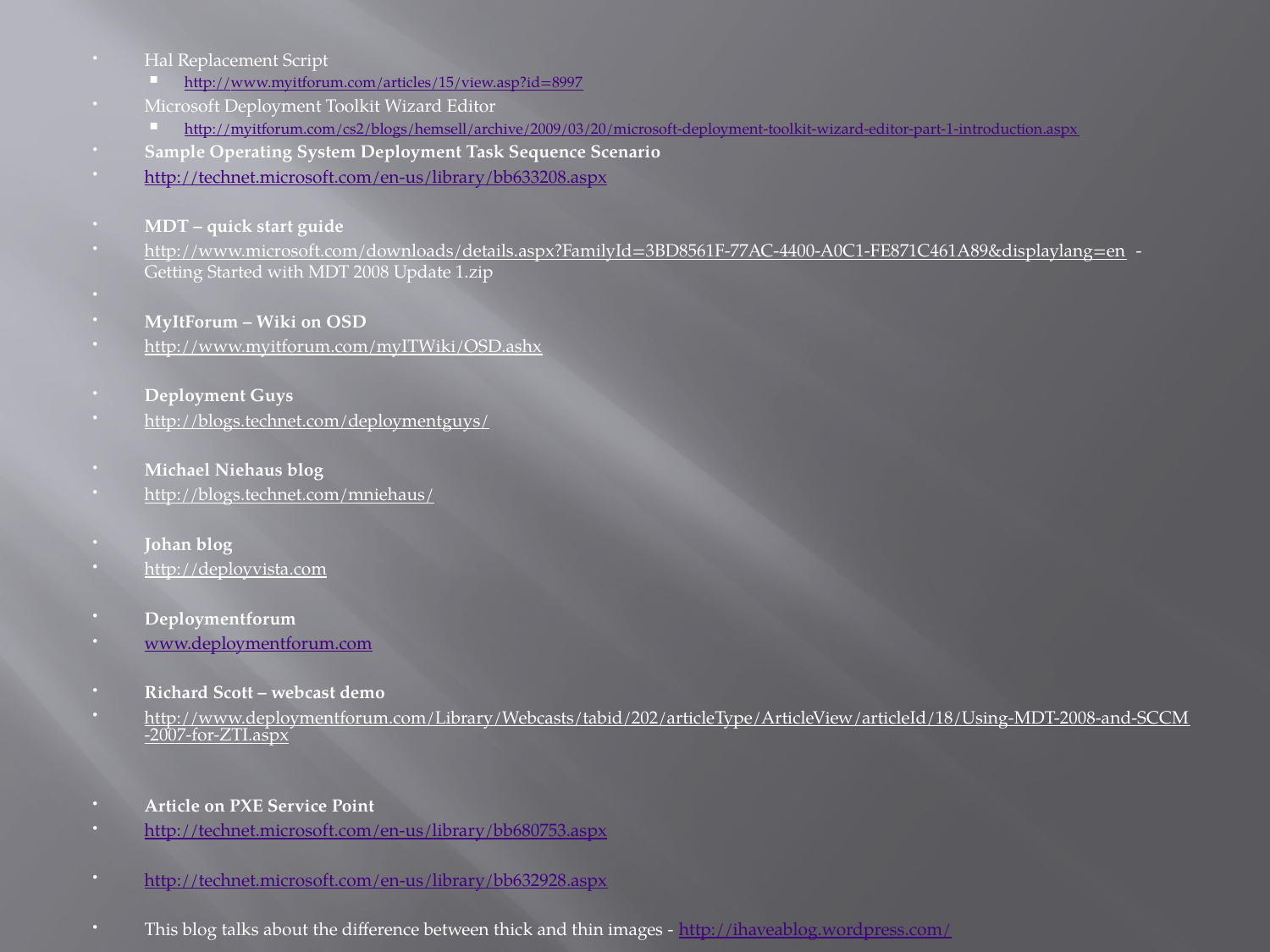

Hal Replacement Script
http://www.myitforum.com/articles/15/view.asp?id=8997
Microsoft Deployment Toolkit Wizard Editor
http://myitforum.com/cs2/blogs/hemsell/archive/2009/03/20/microsoft-deployment-toolkit-wizard-editor-part-1-introduction.aspx
Sample Operating System Deployment Task Sequence Scenario
http://technet.microsoft.com/en-us/library/bb633208.aspx

MDT – quick start guide
http://www.microsoft.com/downloads/details.aspx?FamilyId=3BD8561F-77AC-4400-A0C1-FE871C461A89&displaylang=en  - Getting Started with MDT 2008 Update 1.zip

MyItForum – Wiki on OSD
http://www.myitforum.com/myITWiki/OSD.ashx

Deployment Guys
http://blogs.technet.com/deploymentguys/

Michael Niehaus blog
http://blogs.technet.com/mniehaus/

Johan blog
http://deployvista.com

Deploymentforum
www.deploymentforum.com

Richard Scott – webcast demo
http://www.deploymentforum.com/Library/Webcasts/tabid/202/articleType/ArticleView/articleId/18/Using-MDT-2008-and-SCCM-2007-for-ZTI.aspx

Article on PXE Service Point
http://technet.microsoft.com/en-us/library/bb680753.aspx

http://technet.microsoft.com/en-us/library/bb632928.aspx

This blog talks about the difference between thick and thin images - http://ihaveablog.wordpress.com/